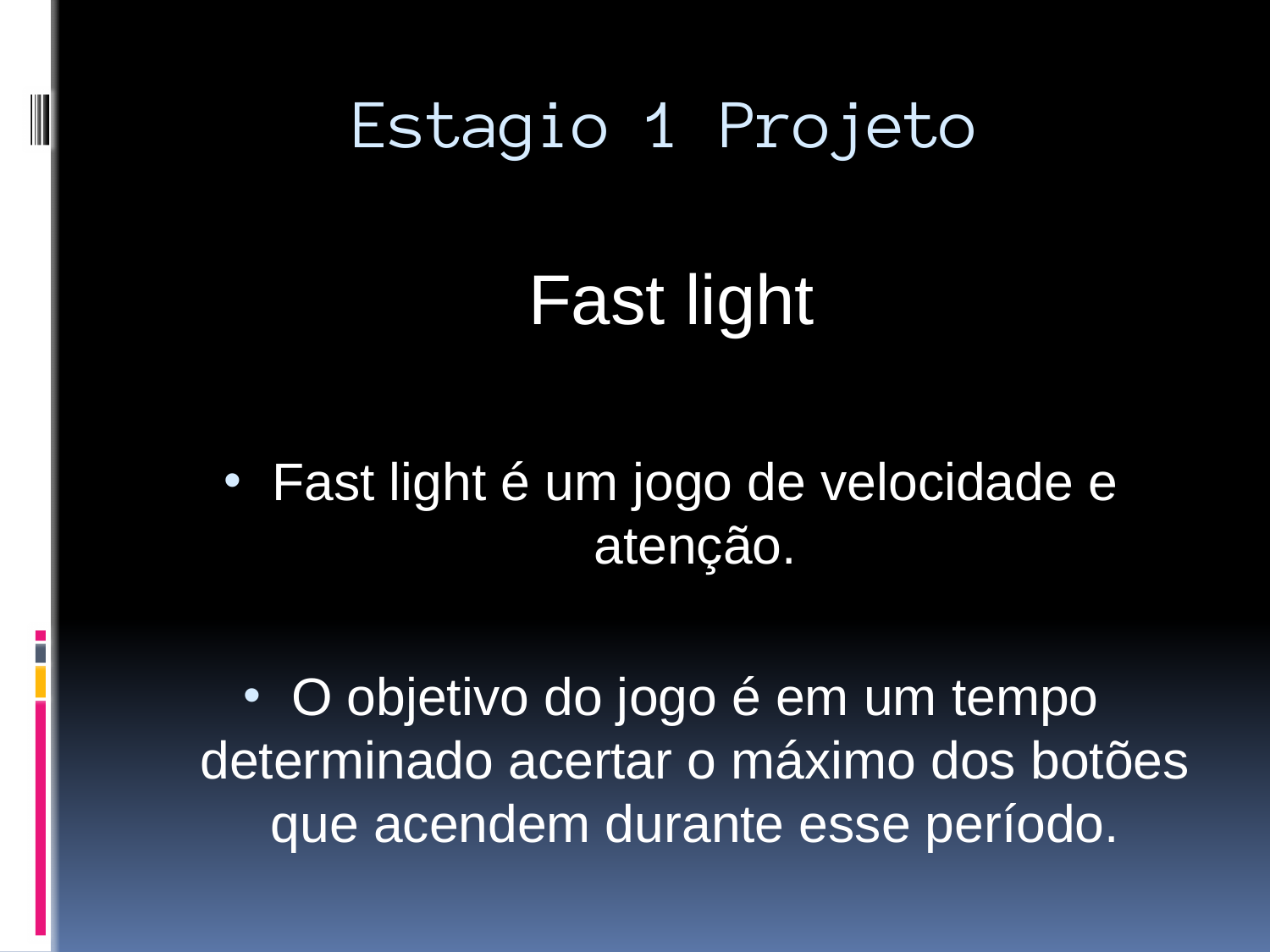

# Estagio 1 Projeto
Fast light

Fast light é um jogo de velocidade e atenção.

O objetivo do jogo é em um tempo determinado acertar o máximo dos botões que acendem durante esse período.